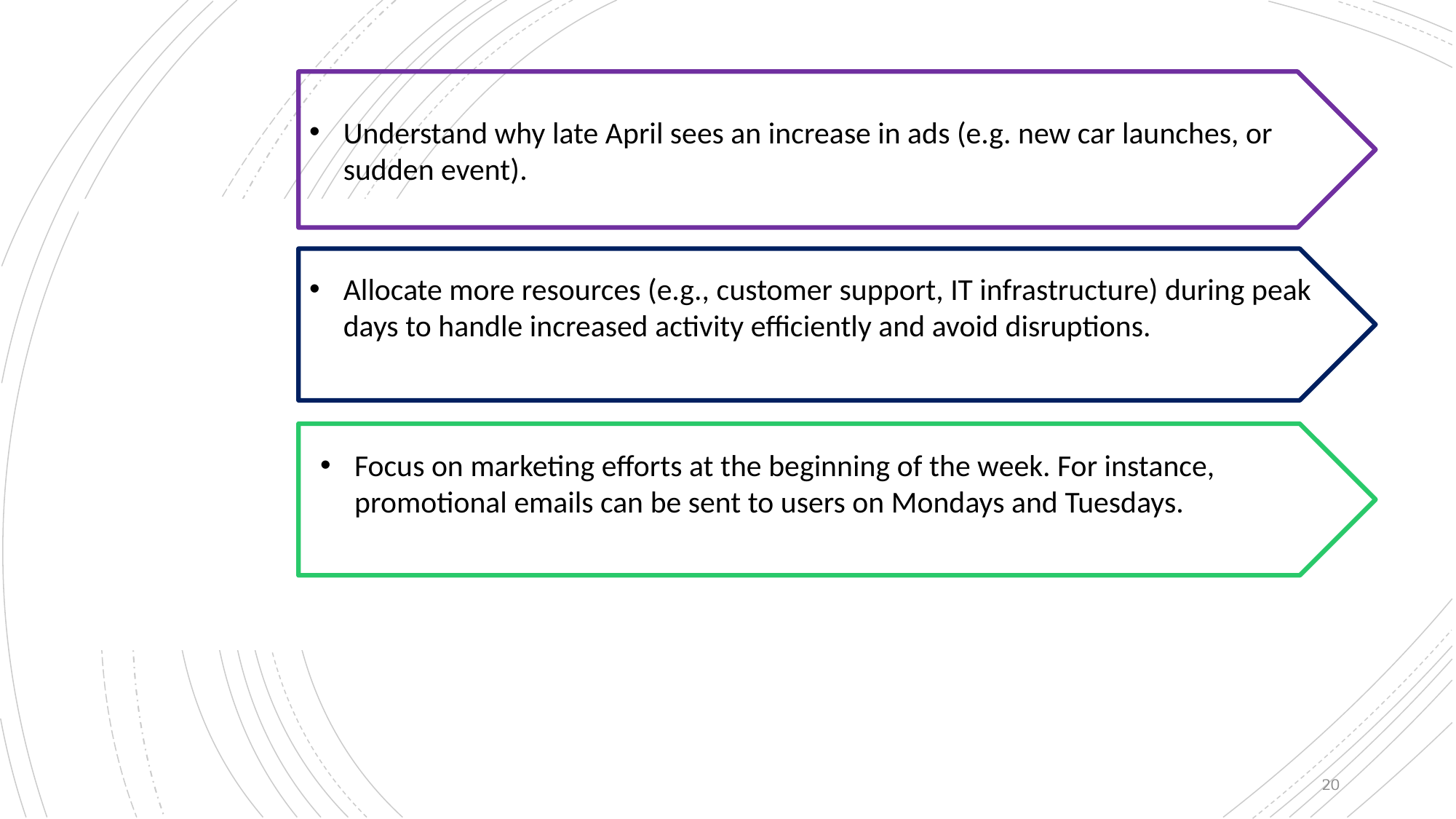

Understand why late April sees an increase in ads (e.g. new car launches, or sudden event).

Allocate more resources (e.g., customer support, IT infrastructure) during peak days to handle increased activity efficiently and avoid disruptions.

Focus on marketing efforts at the beginning of the week. For instance, promotional emails can be sent to users on Mondays and Tuesdays.

20